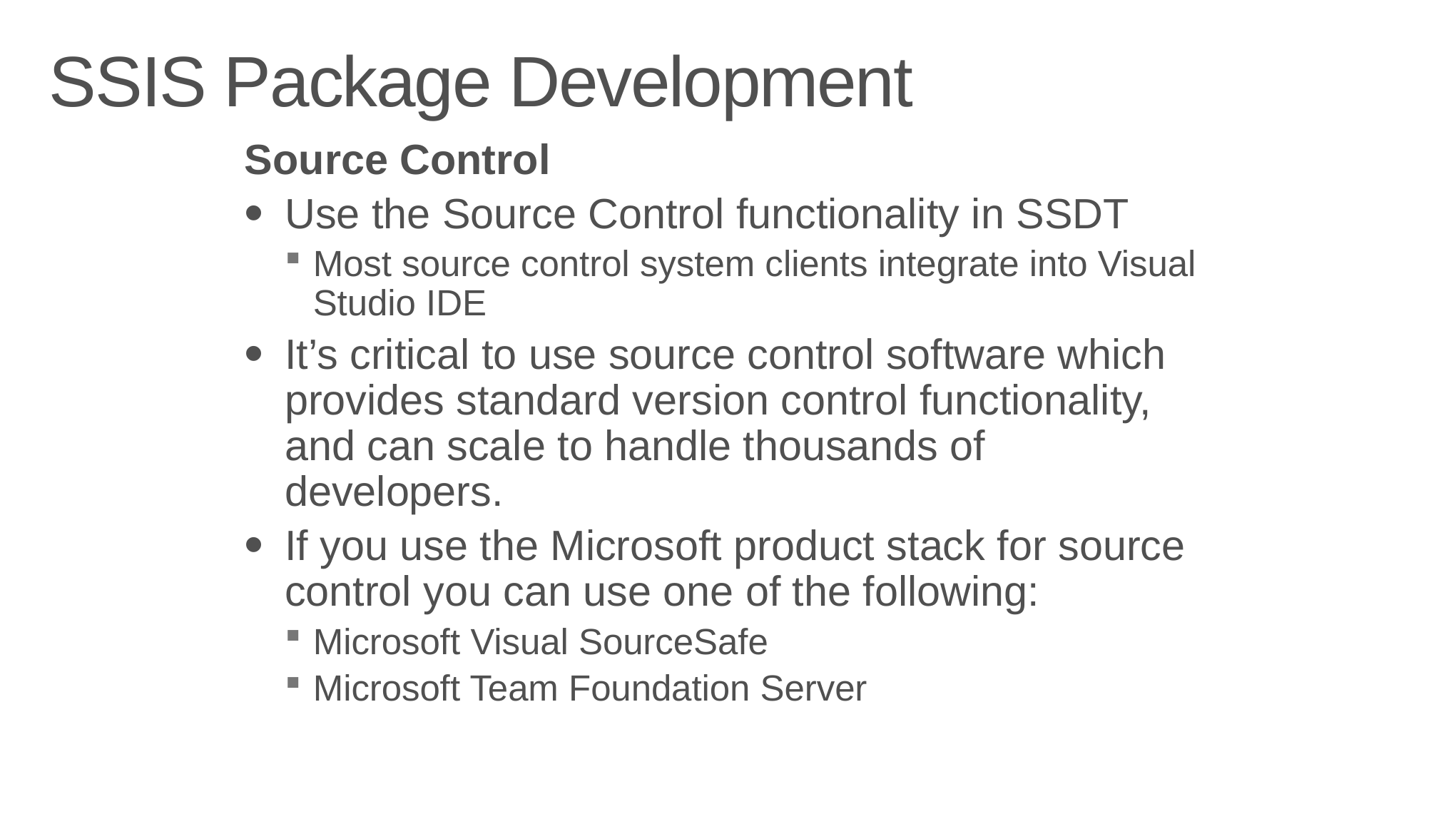

# SSIS Package Development
Source Control
Use the Source Control functionality in SSDT
Most source control system clients integrate into Visual Studio IDE
It’s critical to use source control software which provides standard version control functionality, and can scale to handle thousands of developers.
If you use the Microsoft product stack for source control you can use one of the following:
Microsoft Visual SourceSafe
Microsoft Team Foundation Server